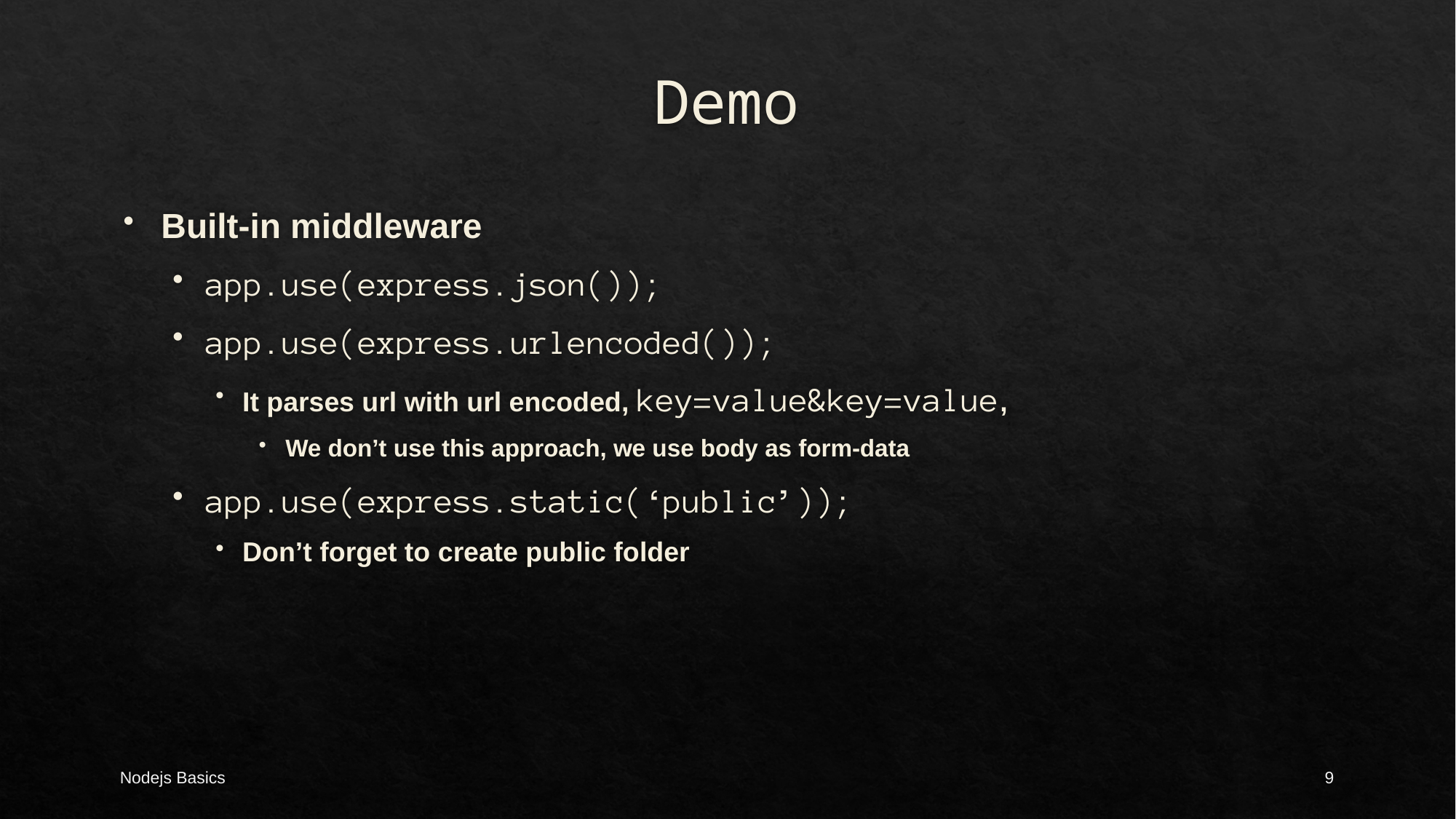

# Demo
Built-in middleware
app.use(express.json());
app.use(express.urlencoded());
It parses url with url encoded, key=value&key=value,
We don’t use this approach, we use body as form-data
app.use(express.static(‘public’));
Don’t forget to create public folder

Nodejs Basics
9